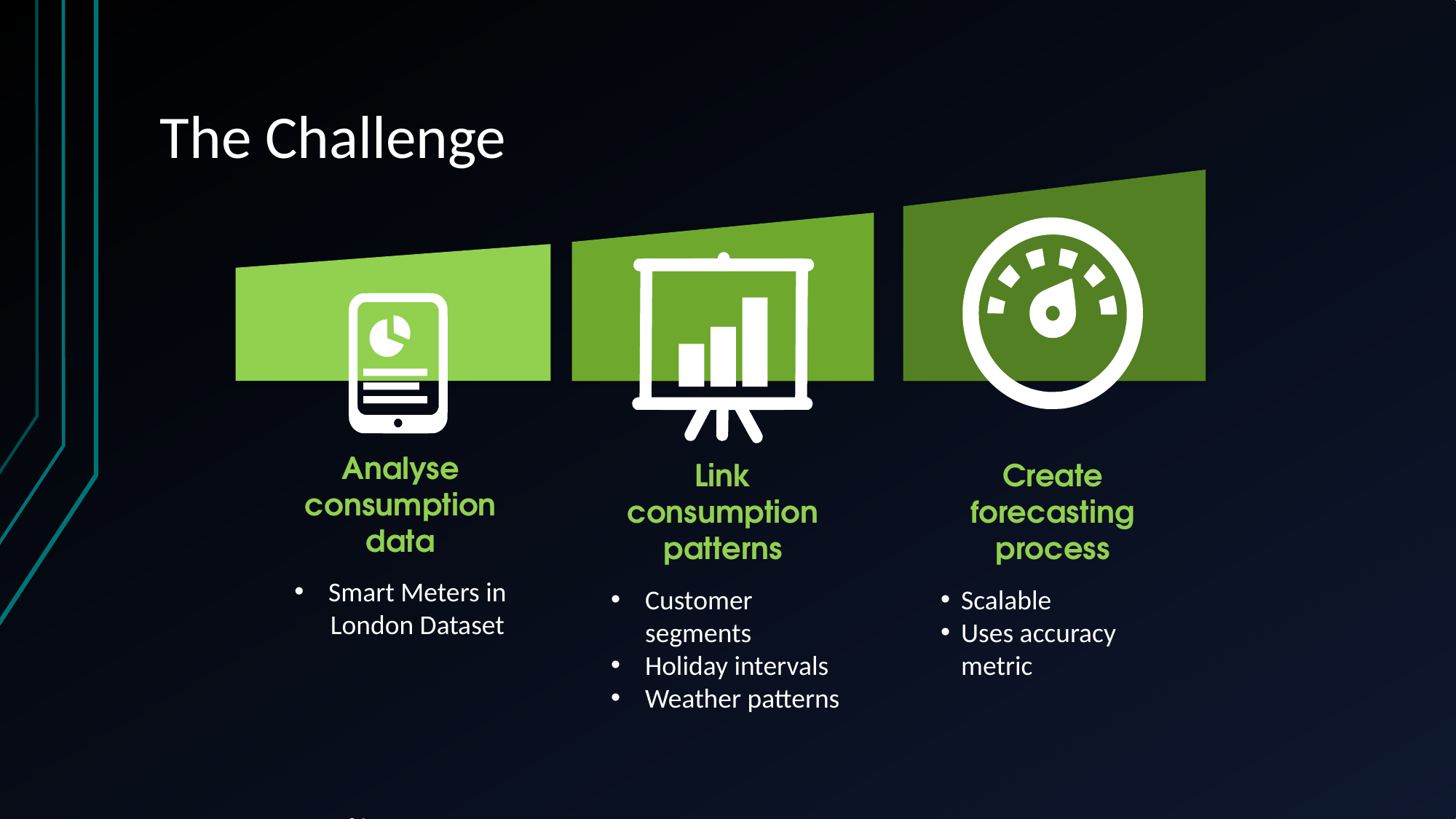

# The Challenge

Analyse consumption data
Link consumption patterns
Create forecasting process
Smart Meters in London Dataset
Customer segments
Holiday intervals
Weather patterns
Scalable
Uses accuracy metric